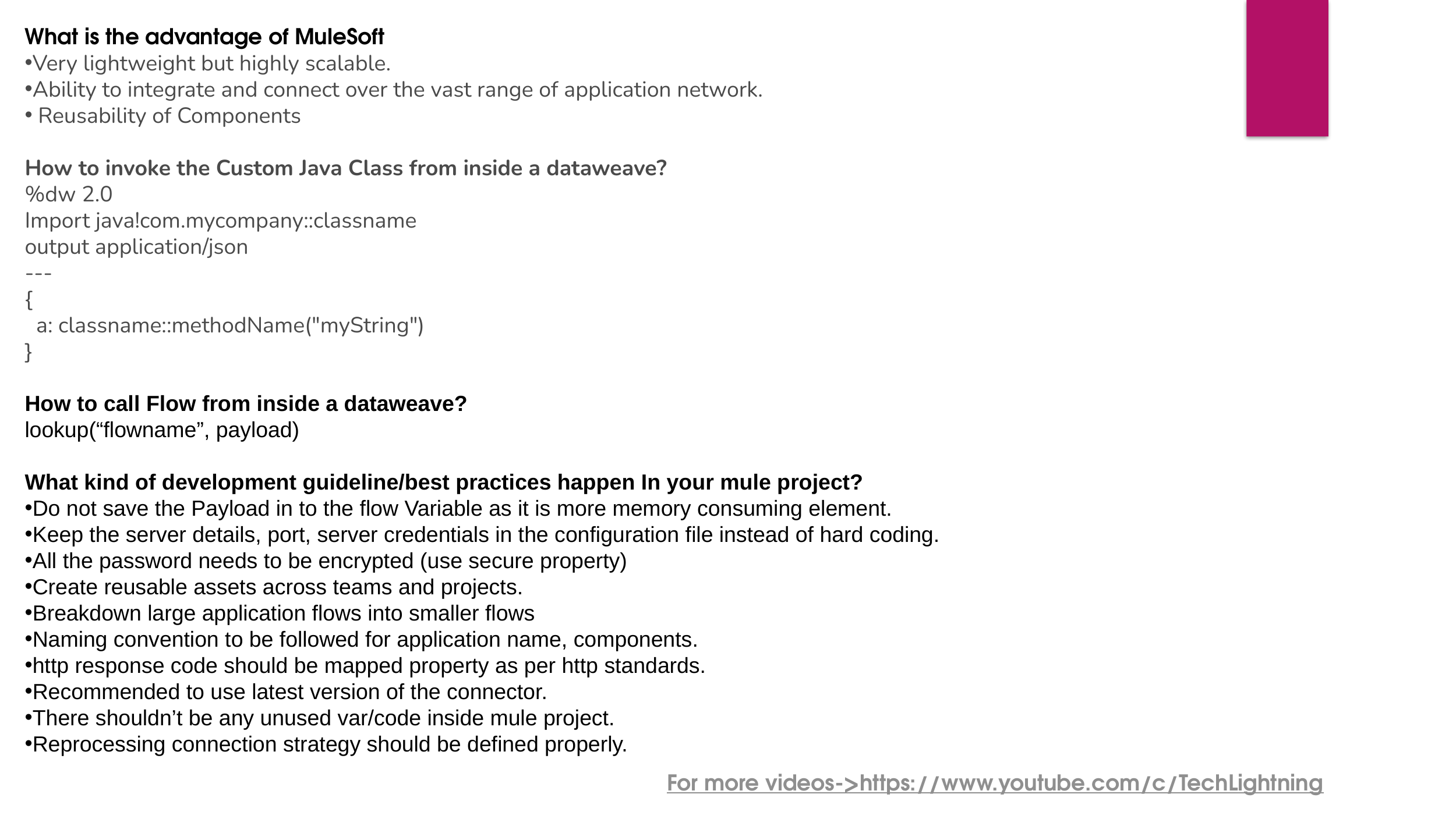

What is the advantage of MuleSoft
Very lightweight but highly scalable.
Ability to integrate and connect over the vast range of application network.
 Reusability of Components

How to invoke the Custom Java Class from inside a dataweave?
%dw 2.0
Import java!com.mycompany::classname
output application/json
---
{
  a: classname::methodName("myString")
}

How to call Flow from inside a dataweave?
lookup(“flowname”, payload)

What kind of development guideline/best practices happen In your mule project?
Do not save the Payload in to the flow Variable as it is more memory consuming element.
Keep the server details, port, server credentials in the configuration file instead of hard coding.
All the password needs to be encrypted (use secure property)
Create reusable assets across teams and projects.
Breakdown large application flows into smaller flows
Naming convention to be followed for application name, components.
http response code should be mapped property as per http standards.
Recommended to use latest version of the connector.
There shouldn’t be any unused var/code inside mule project.
Reprocessing connection strategy should be defined properly.
For more videos->https://www.youtube.com/c/TechLightning